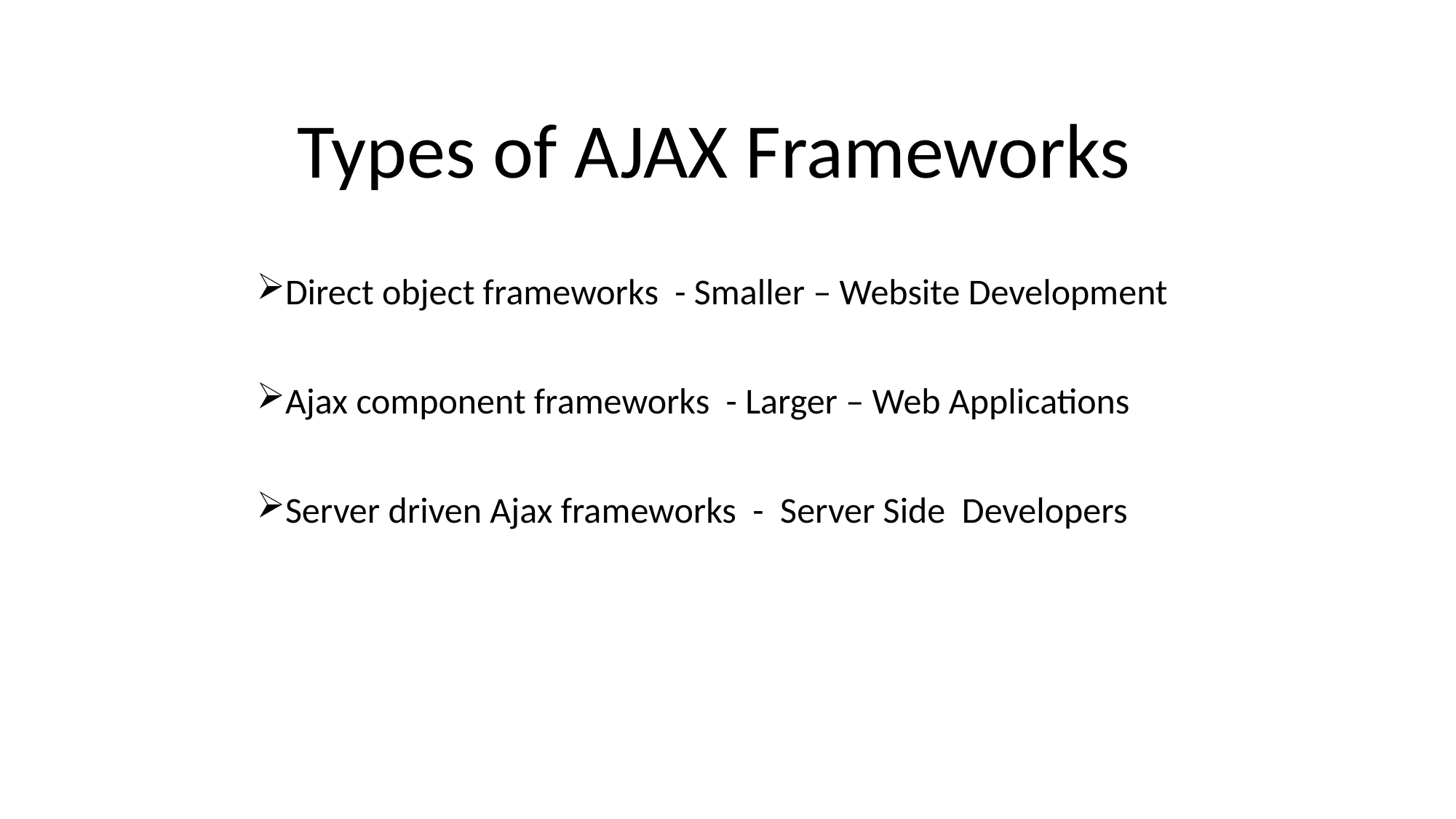

# Types of AJAX Frameworks

Direct object frameworks  - Smaller – Website Development

Ajax component frameworks  - Larger – Web Applications

Server driven Ajax frameworks  -  Server Side  Developers